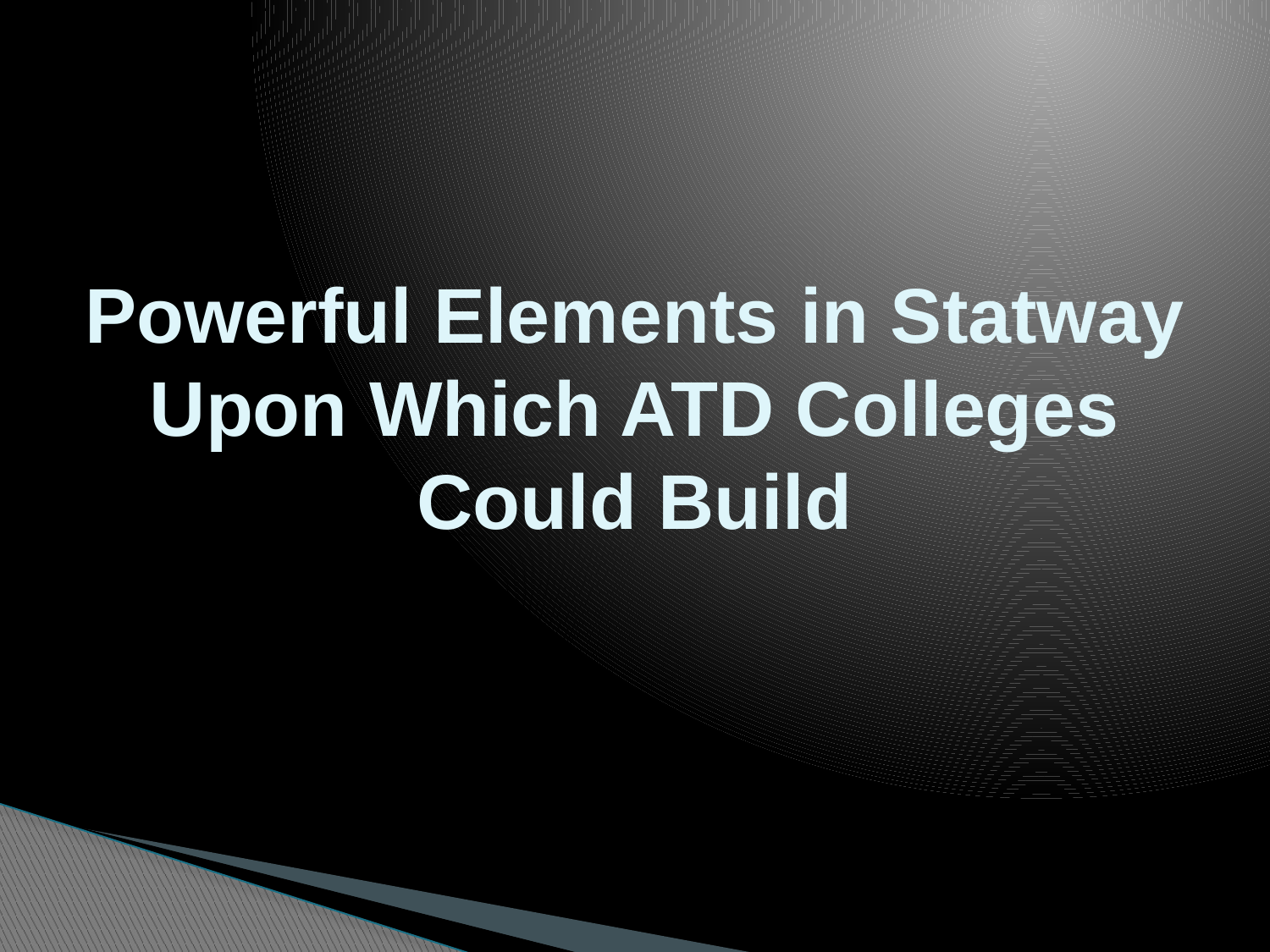

# Powerful Elements in Statway Upon Which ATD Colleges Could Build